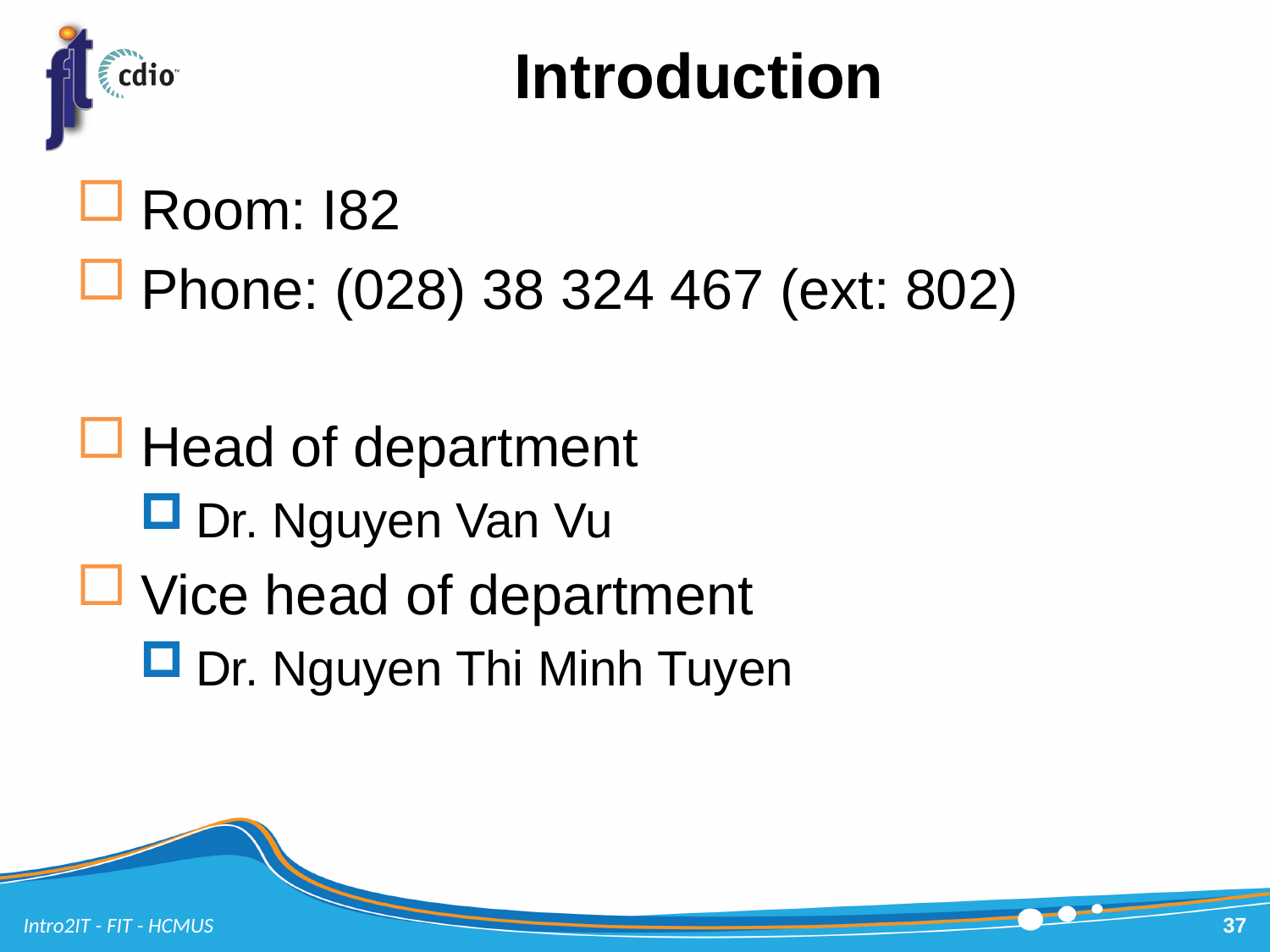

# Introduction
Room: I82
Phone: (028) 38 324 467 (ext: 802)

Head of department
Dr. Nguyen Van Vu
Vice head of department
Dr. Nguyen Thi Minh Tuyen
Intro2IT - FIT - HCMUS
37